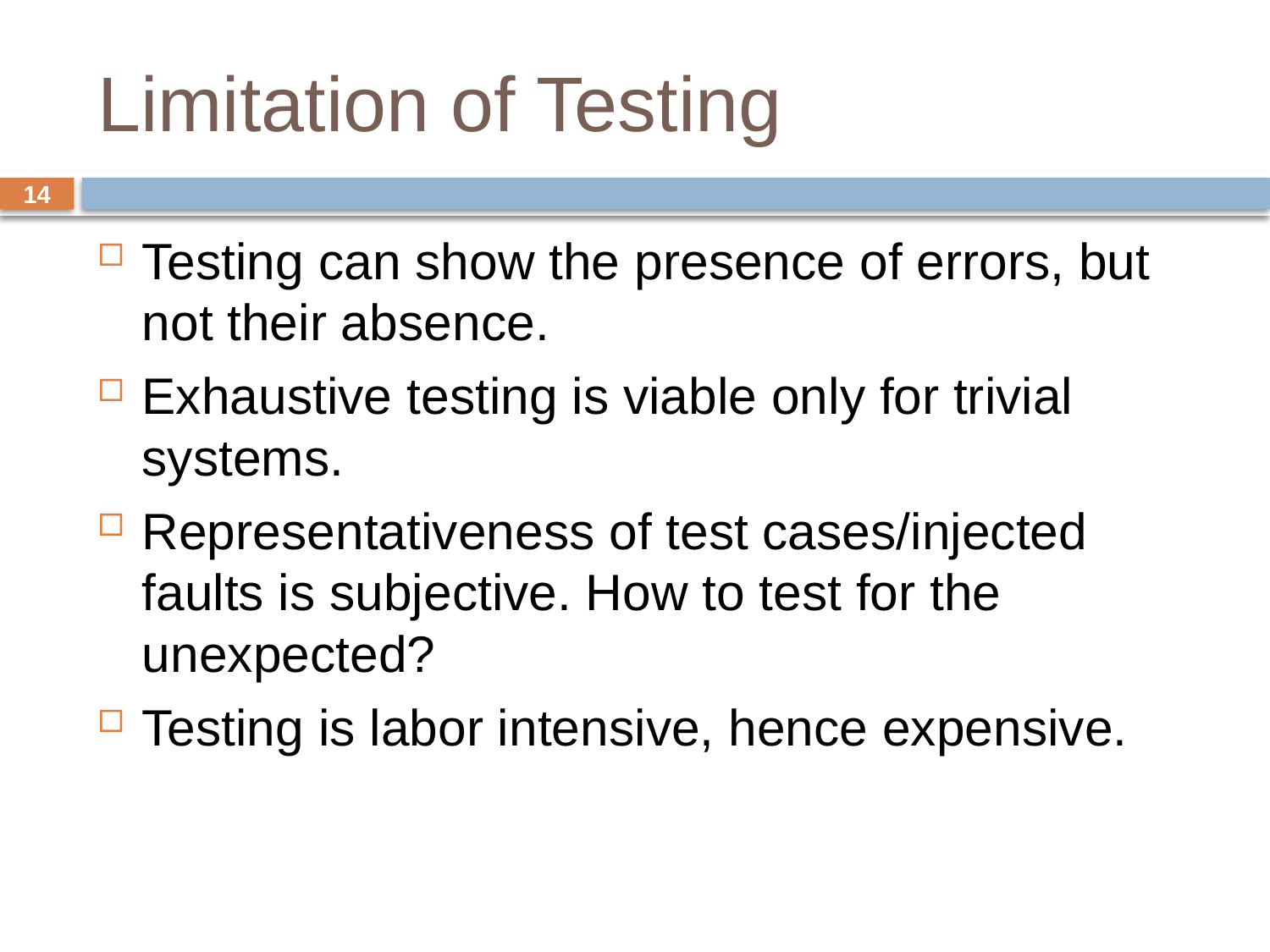

# Limitation of Testing
14
Testing can show the presence of errors, but not their absence.
Exhaustive testing is viable only for trivial systems.
Representativeness of test cases/injected faults is subjective. How to test for the unexpected?
Testing is labor intensive, hence expensive.